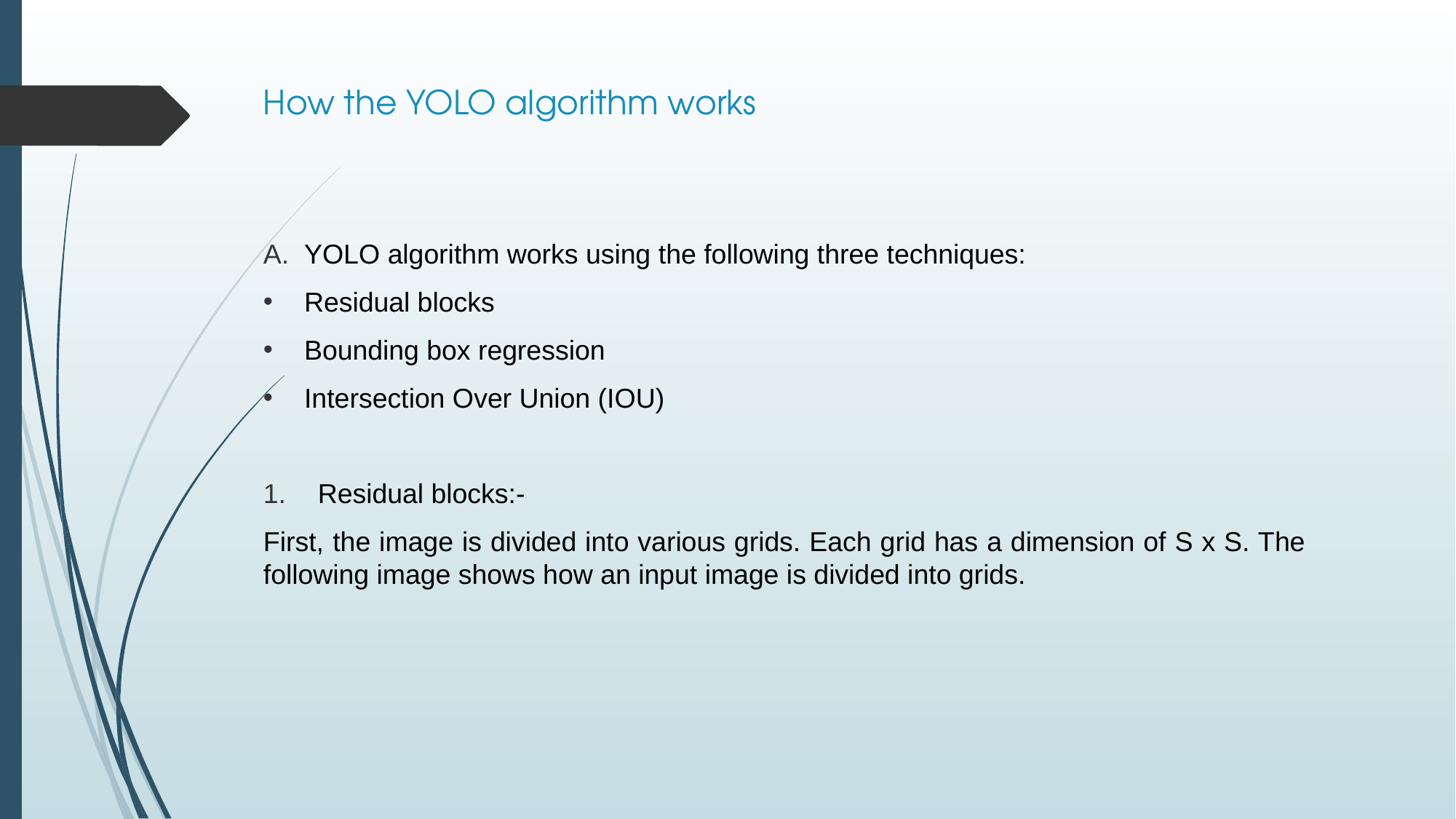

# How the YOLO algorithm works
YOLO algorithm works using the following three techniques:
Residual blocks
Bounding box regression
Intersection Over Union (IOU)

Residual blocks:-
First, the image is divided into various grids. Each grid has a dimension of S x S. The following image shows how an input image is divided into grids.